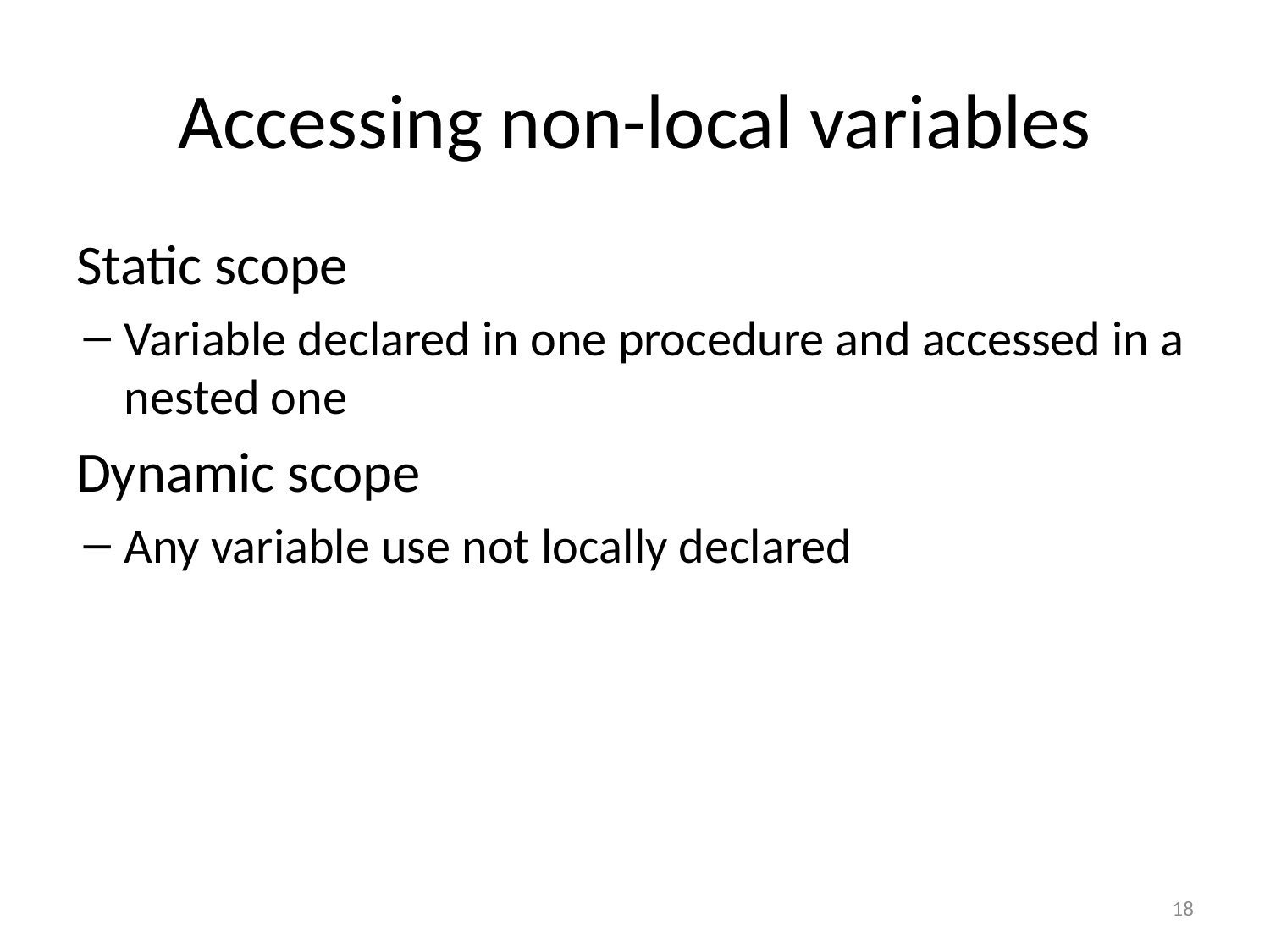

# Accessing non-local variables
Static scope
Variable declared in one procedure and accessed in a nested one
Dynamic scope
Any variable use not locally declared
18